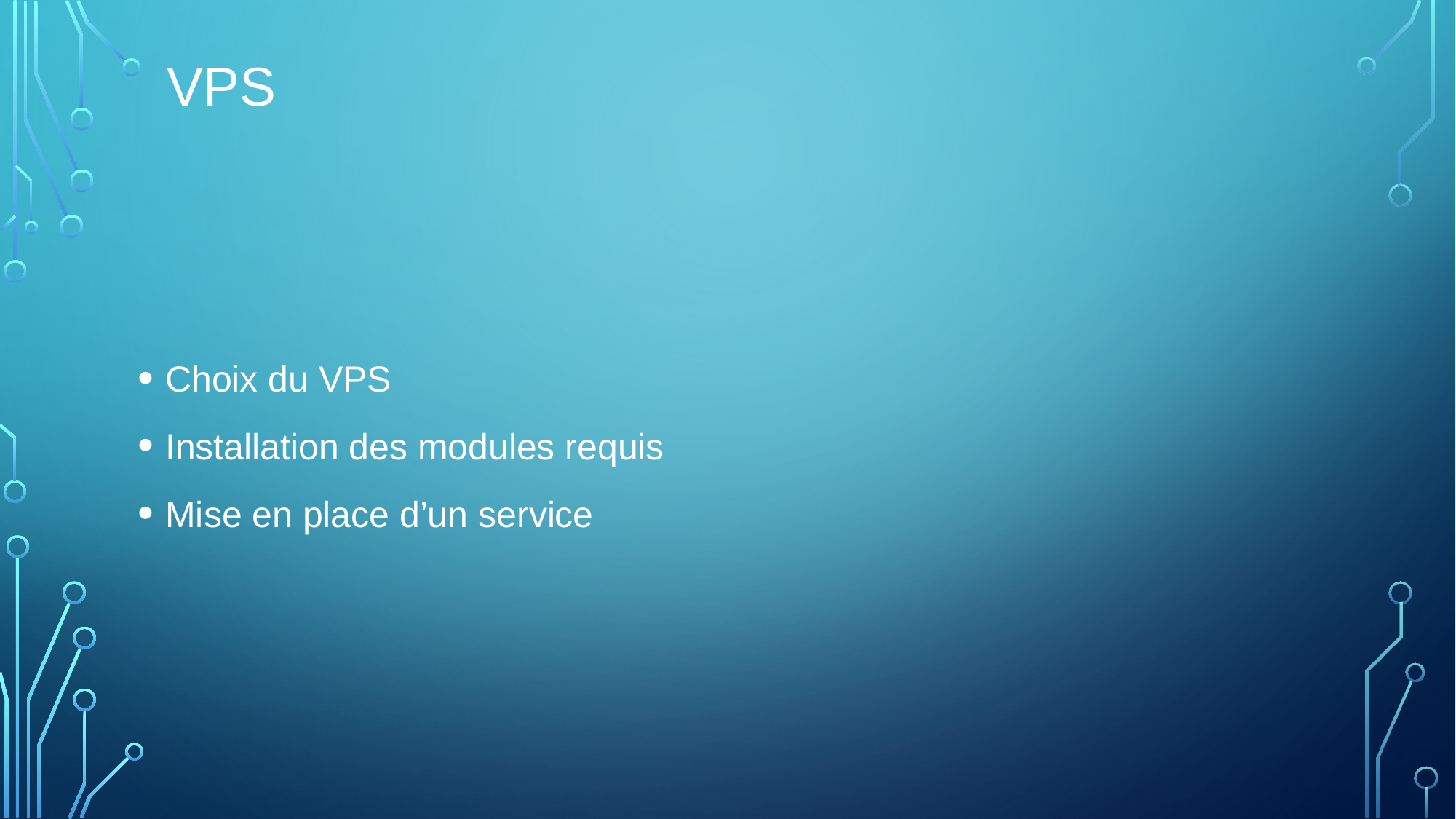

# VPS
Choix du VPS
Installation des modules requis
Mise en place d’un service